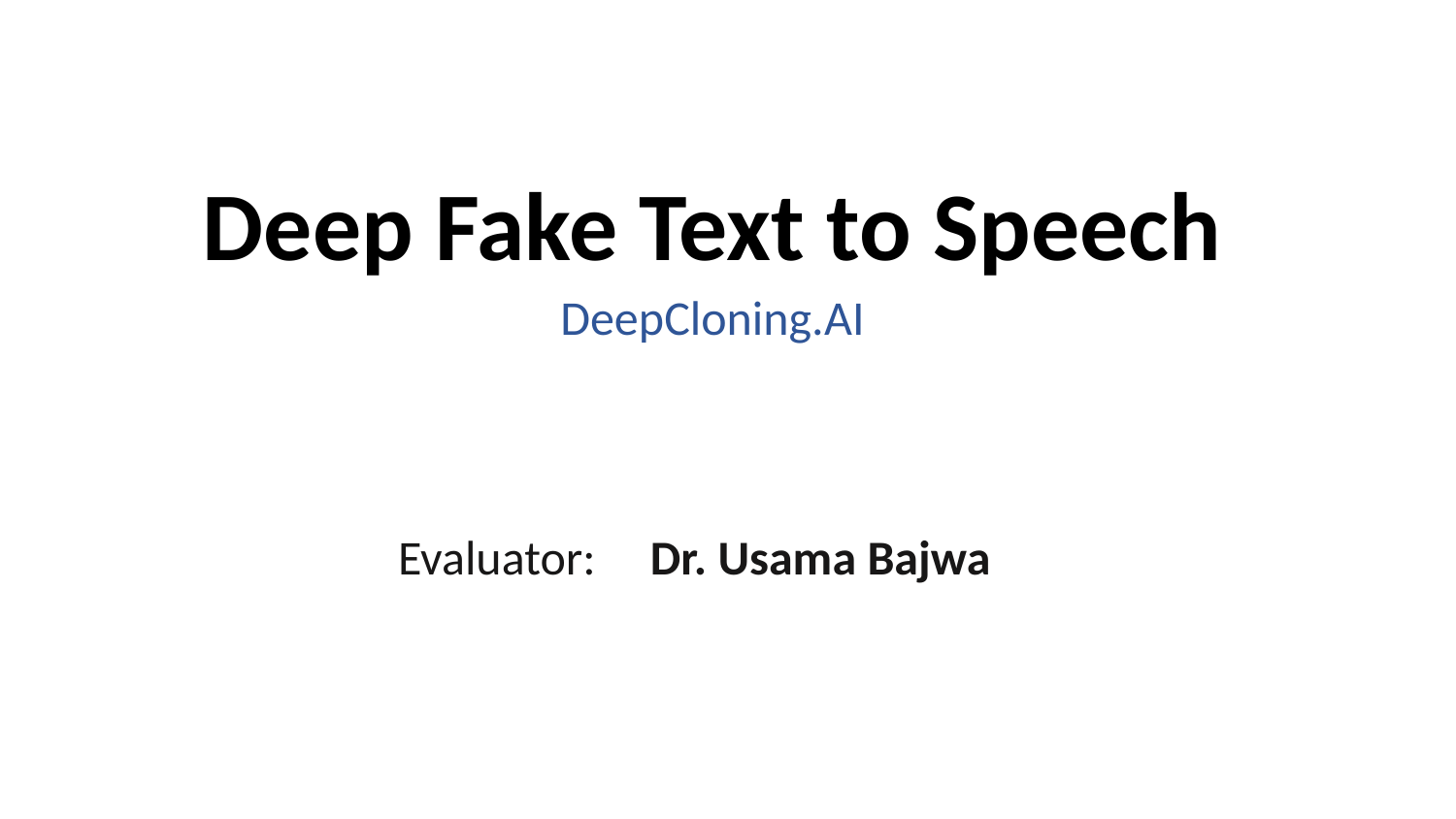

# Deep Fake Text to Speech
DeepCloning.AI
Evaluator:     Dr. Usama Bajwa